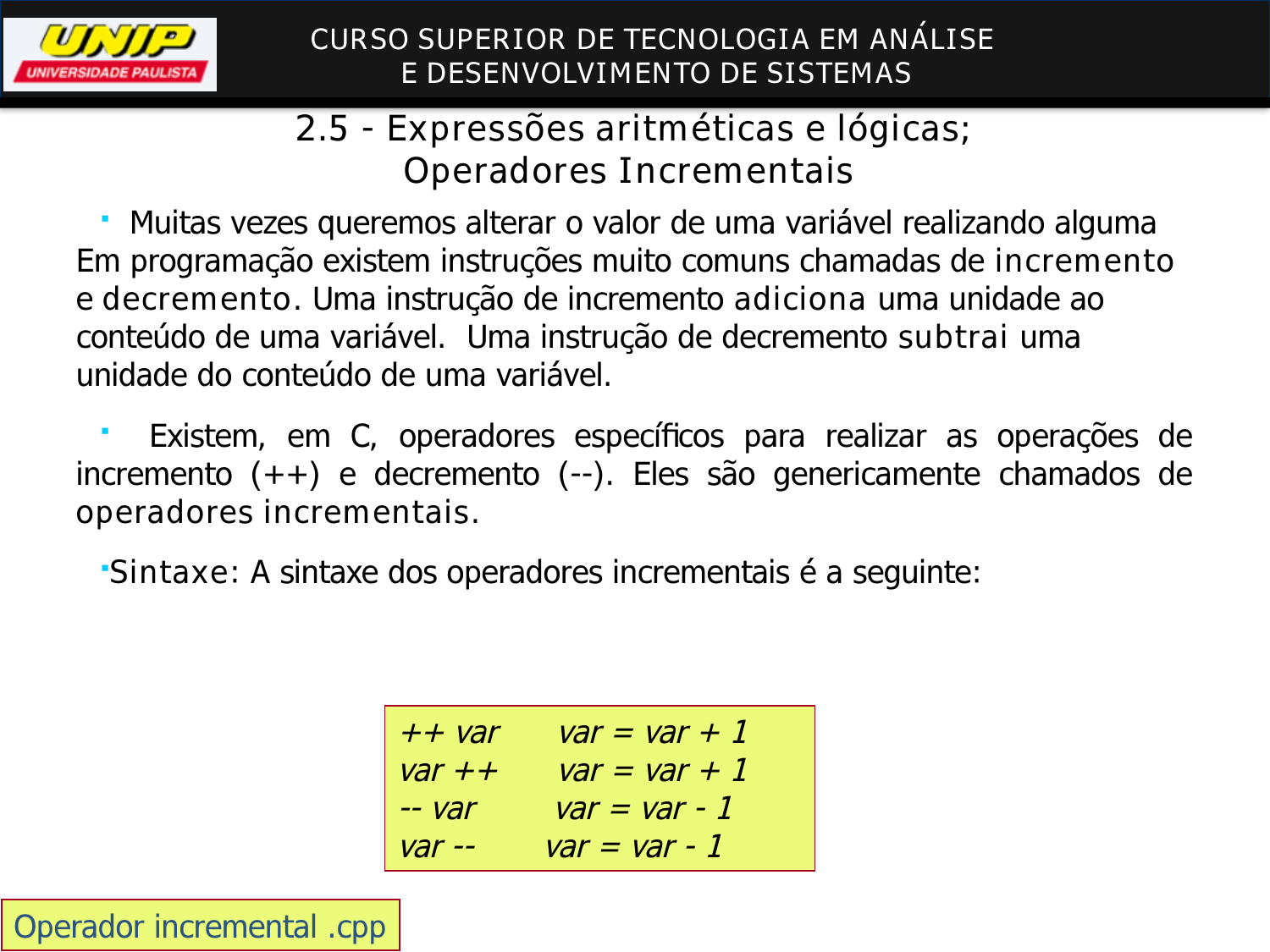

# 2.5 - Expressões aritméticas e lógicas; Operadores Incrementais
  Muitas vezes queremos alterar o valor de uma variável realizando alguma Em programação existem instruções muito comuns chamadas de incremento e decremento. Uma instrução de incremento adiciona uma unidade ao conteúdo de uma variável.  Uma instrução de decremento subtrai uma unidade do conteúdo de uma variável.
  Existem, em C, operadores específicos para realizar as operações de incremento (++) e decremento (--). Eles são genericamente chamados de operadores incrementais.
Sintaxe: A sintaxe dos operadores incrementais é a seguinte:
++ var      var = var + 1
var ++      var = var + 1
-- var        var = var - 1
var --       var = var - 1
Operador incremental .cpp